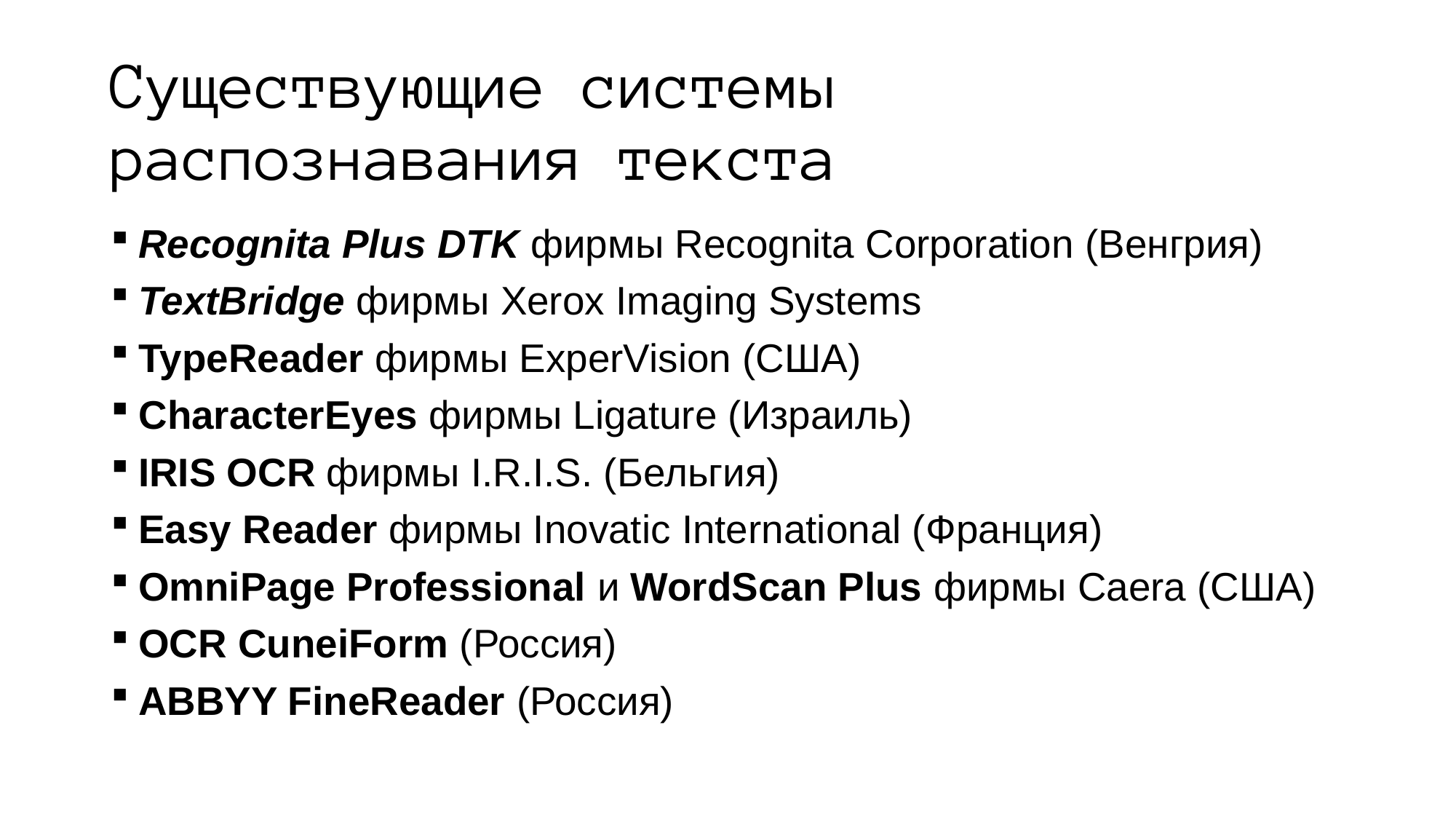

# Существующие системы распознавания текста
Recognita Plus DTK фирмы Recognita Corporation (Венгрия)
TextBridge фирмы Xerox Imaging Systems
TypeReader фирмы ExperVision (США)
СharacterEyes фирмы Ligature (Израиль)
IRIS OCR фирмы I.R.I.S. (Бельгия)
Easy Reader фирмы Inovatic International (Франция)
OmniPage Professional и WordScan Plus фирмы Caera (США)
OCR CuneiForm (Россия)
ABBYY FineReader (Россия)